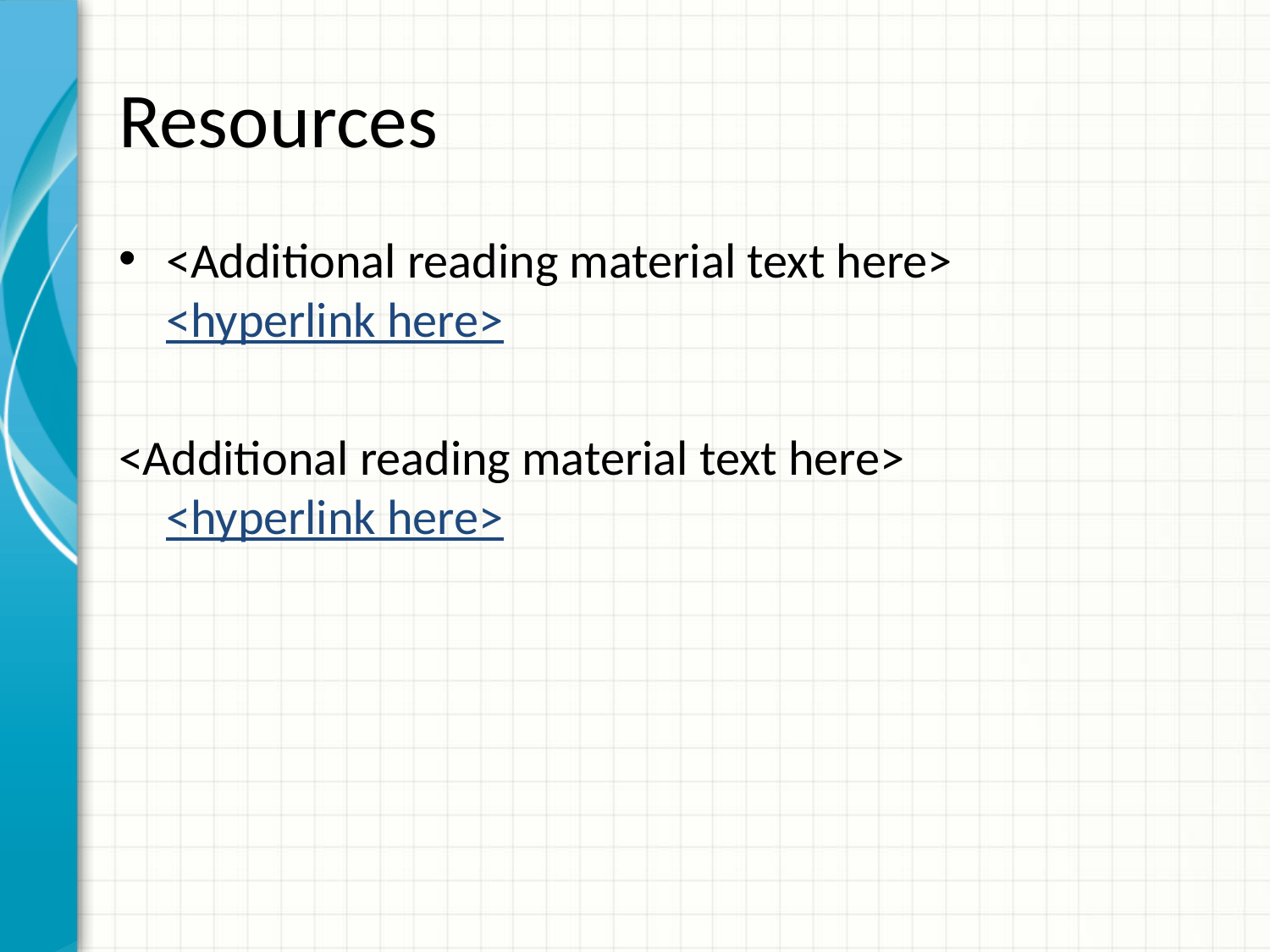

# Resources
<Additional reading material text here>
<hyperlink here>

<Additional reading material text here>
<hyperlink here>